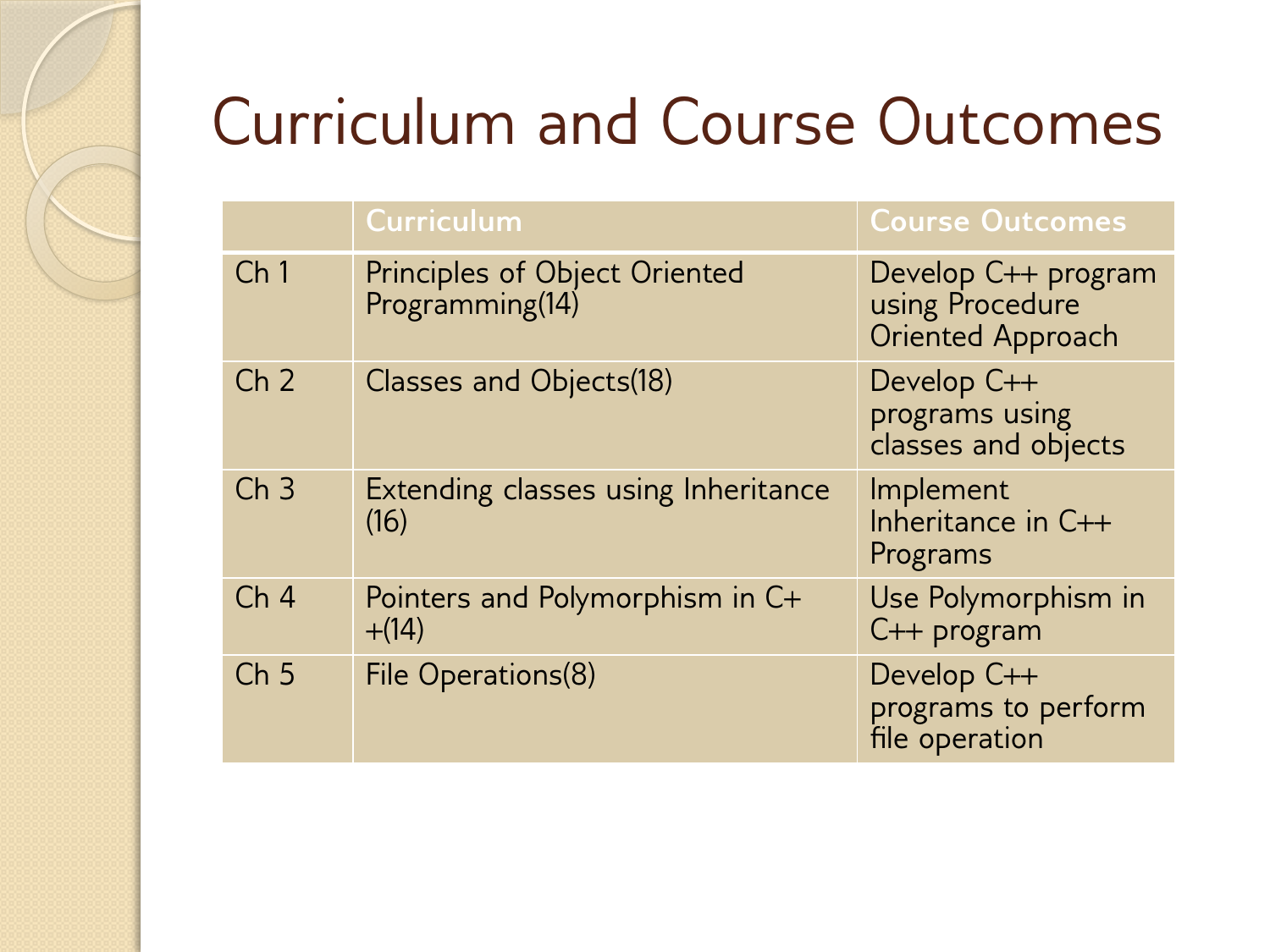

# Curriculum and Course Outcomes
|  | Curriculum | Course Outcomes |
| --- | --- | --- |
| Ch 1 | Principles of Object Oriented Programming(14) | Develop C++ program using Procedure Oriented Approach |
| Ch 2 | Classes and Objects(18) | Develop C++ programs using classes and objects |
| Ch 3 | Extending classes using Inheritance (16) | Implement Inheritance in C++ Programs |
| Ch 4 | Pointers and Polymorphism in C++(14) | Use Polymorphism in C++ program |
| Ch 5 | File Operations(8) | Develop C++ programs to perform file operation |